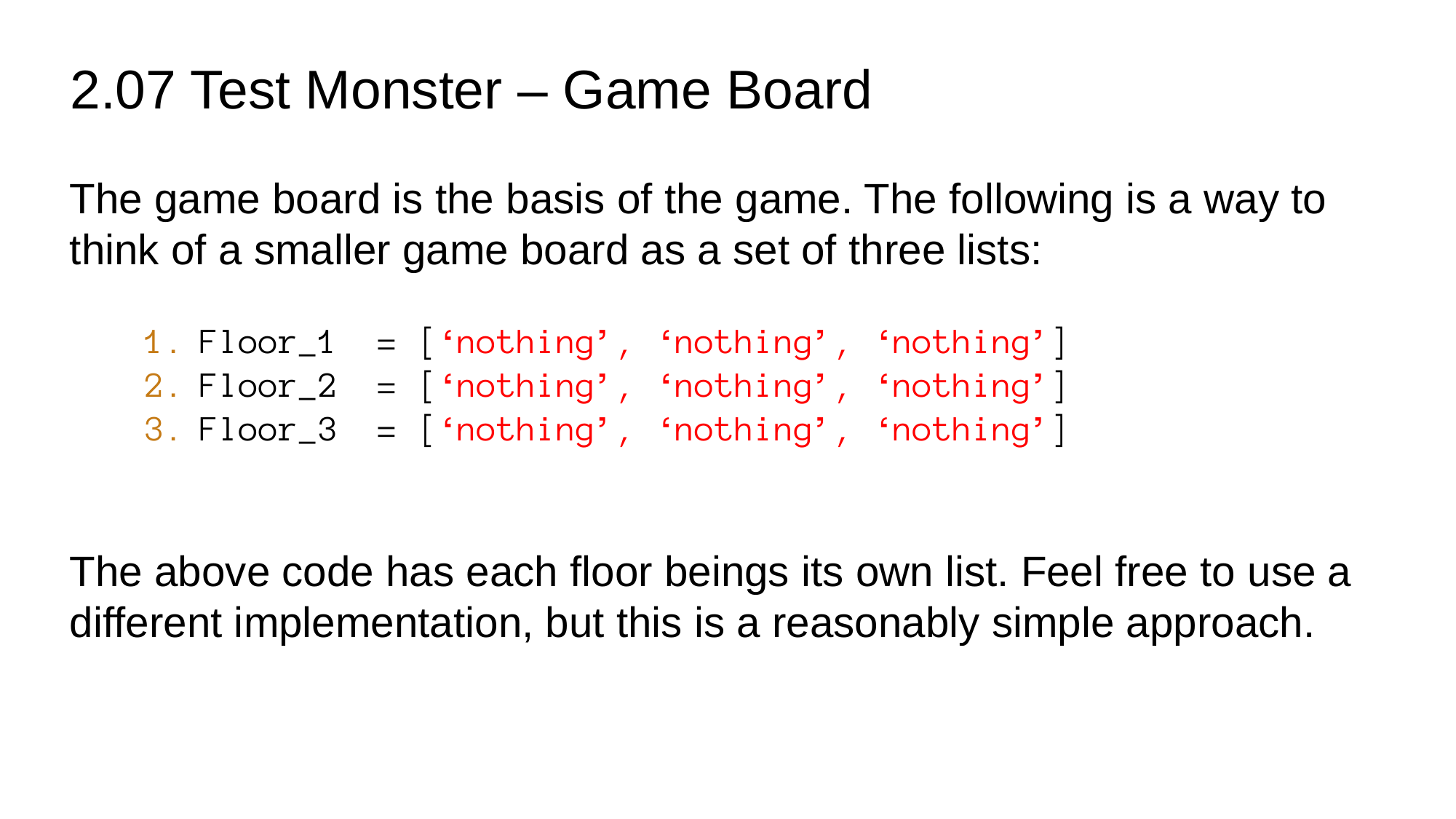

# 2.07 Test Monster – Game Board
The game board is the basis of the game. The following is a way to think of a smaller game board as a set of three lists:

Floor_1  = [‘nothing’, ‘nothing’, ‘nothing’]
Floor_2  = [‘nothing’, ‘nothing’, ‘nothing’]
Floor_3  = [‘nothing’, ‘nothing’, ‘nothing’]

The above code has each floor beings its own list. Feel free to use a different implementation, but this is a reasonably simple approach.